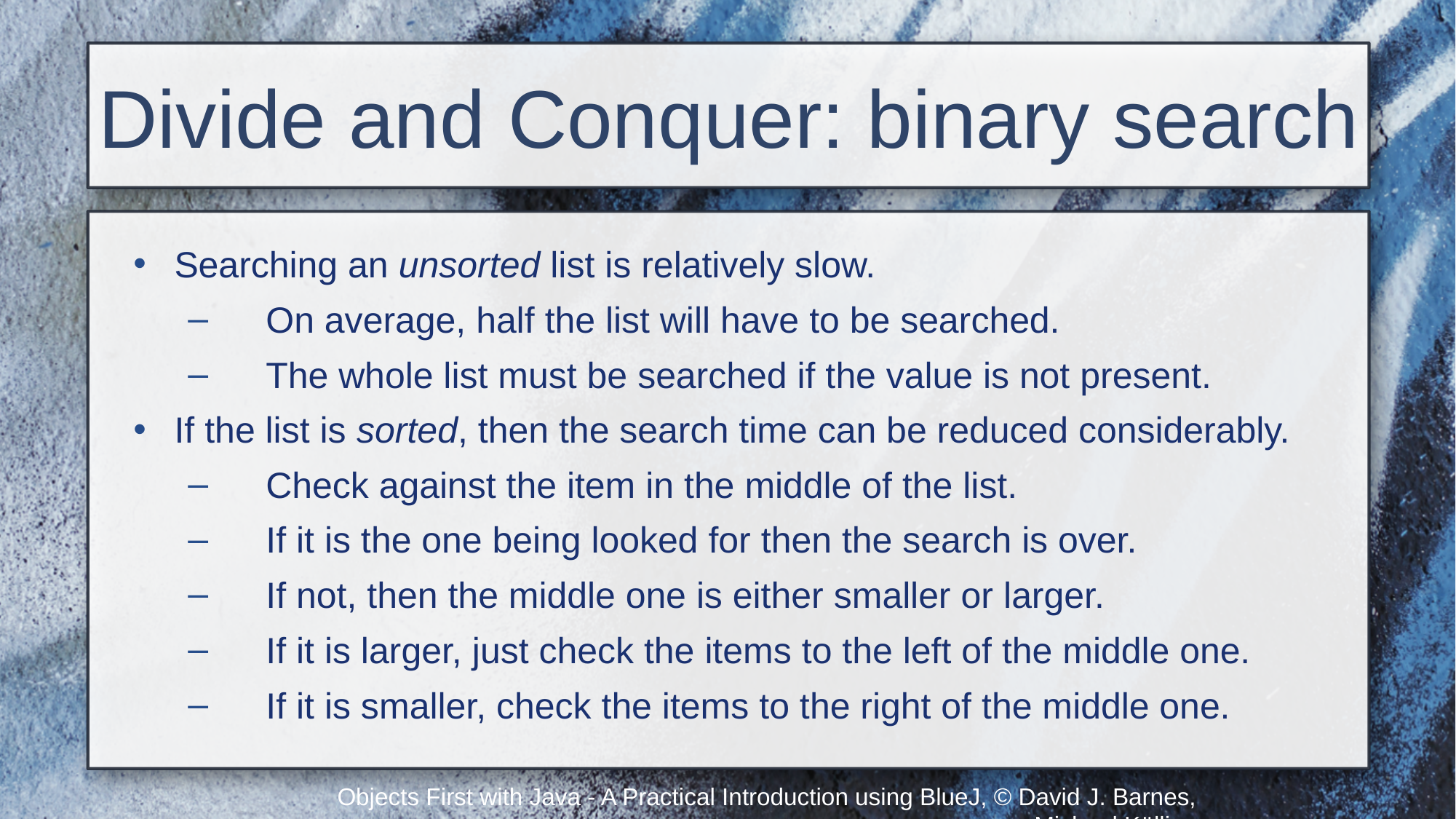

# Divide and Conquer: binary search
Searching an unsorted list is relatively slow.
On average, half the list will have to be searched.
The whole list must be searched if the value is not present.
If the list is sorted, then the search time can be reduced considerably.
Check against the item in the middle of the list.
If it is the one being looked for then the search is over.
If not, then the middle one is either smaller or larger.
If it is larger, just check the items to the left of the middle one.
If it is smaller, check the items to the right of the middle one.